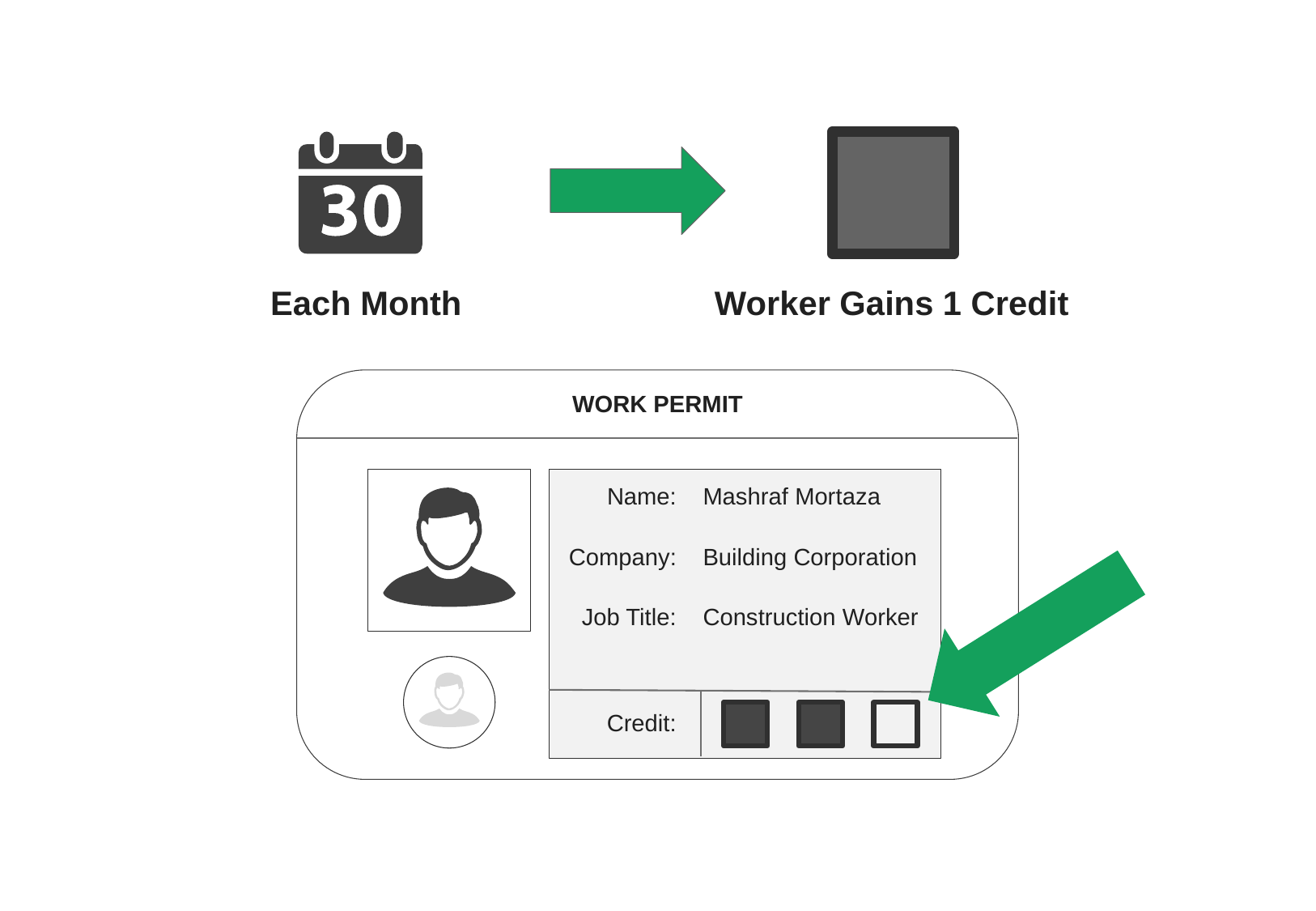

Each Month
Worker Gains 1 Credit

WORK PERMIT

Name:
Mashraf Mortaza
Company:
Building Corporation
Job Title:
Construction Worker

Credit: